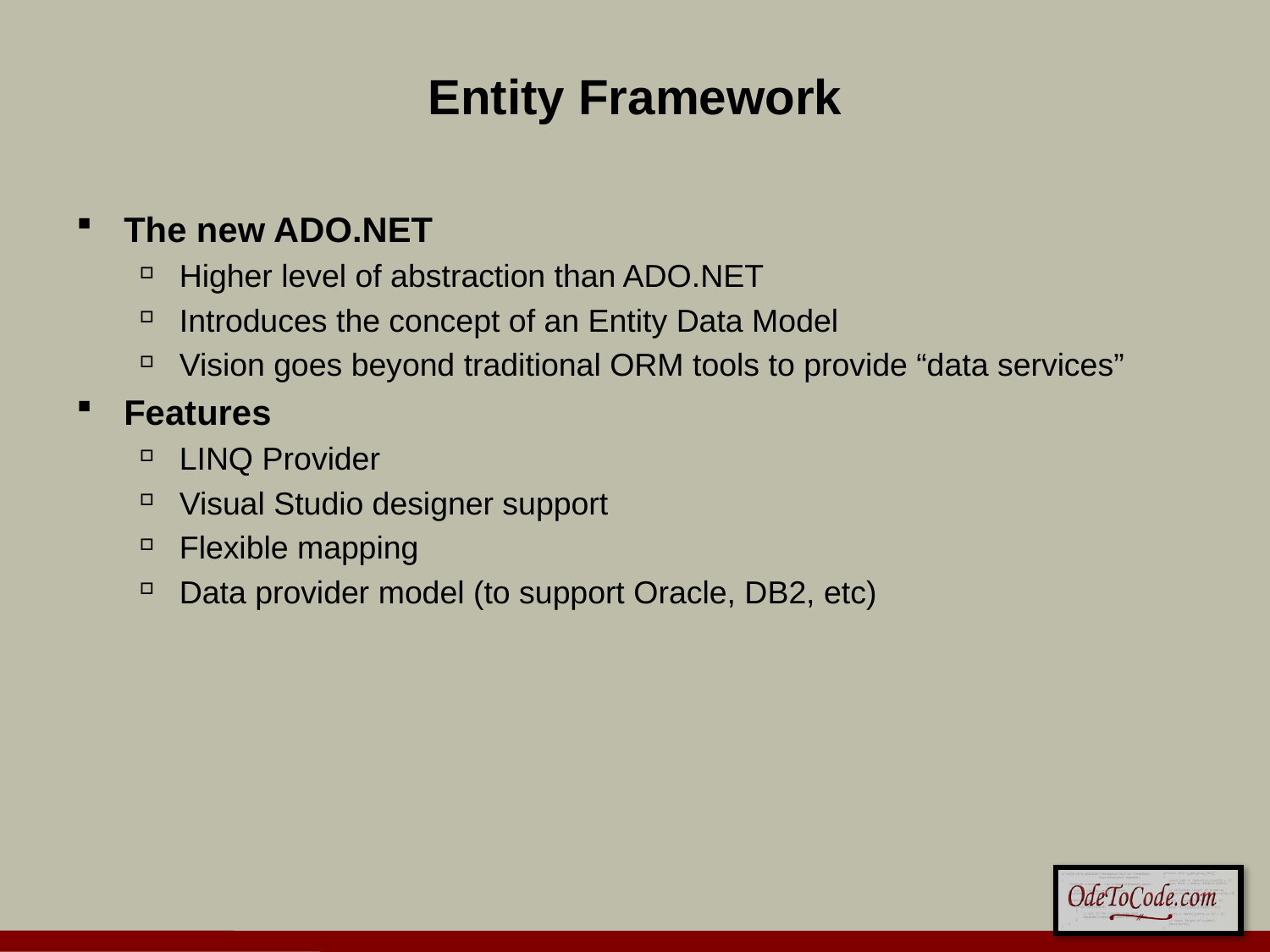

# Entity Framework
The new ADO.NET
Higher level of abstraction than ADO.NET
Introduces the concept of an Entity Data Model
Vision goes beyond traditional ORM tools to provide “data services”
Features
LINQ Provider
Visual Studio designer support
Flexible mapping
Data provider model (to support Oracle, DB2, etc)